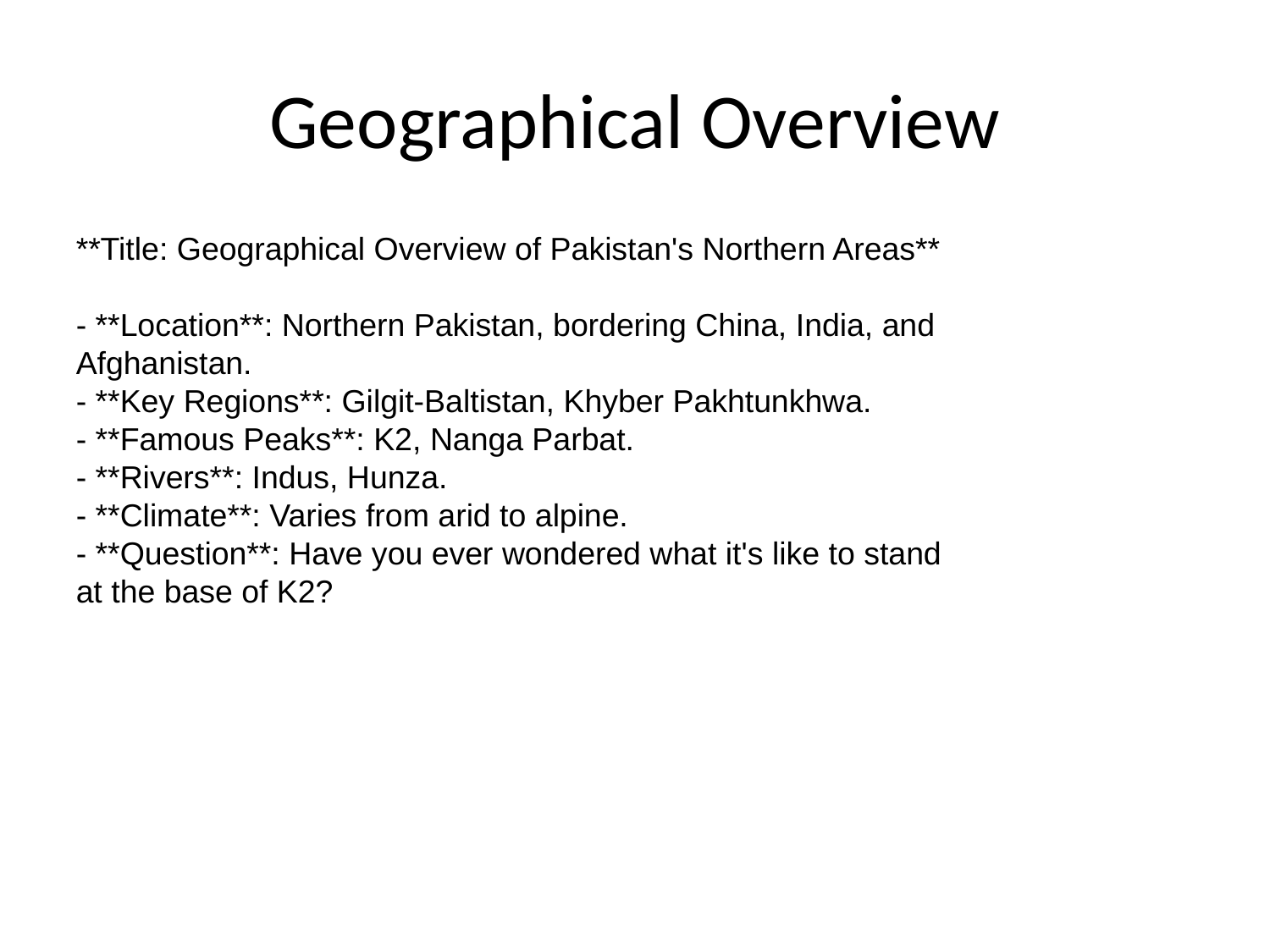

# Geographical Overview
**Title: Geographical Overview of Pakistan's Northern Areas**

- **Location**: Northern Pakistan, bordering China, India, and Afghanistan.
- **Key Regions**: Gilgit-Baltistan, Khyber Pakhtunkhwa.
- **Famous Peaks**: K2, Nanga Parbat.
- **Rivers**: Indus, Hunza.
- **Climate**: Varies from arid to alpine.
- **Question**: Have you ever wondered what it's like to stand at the base of K2?